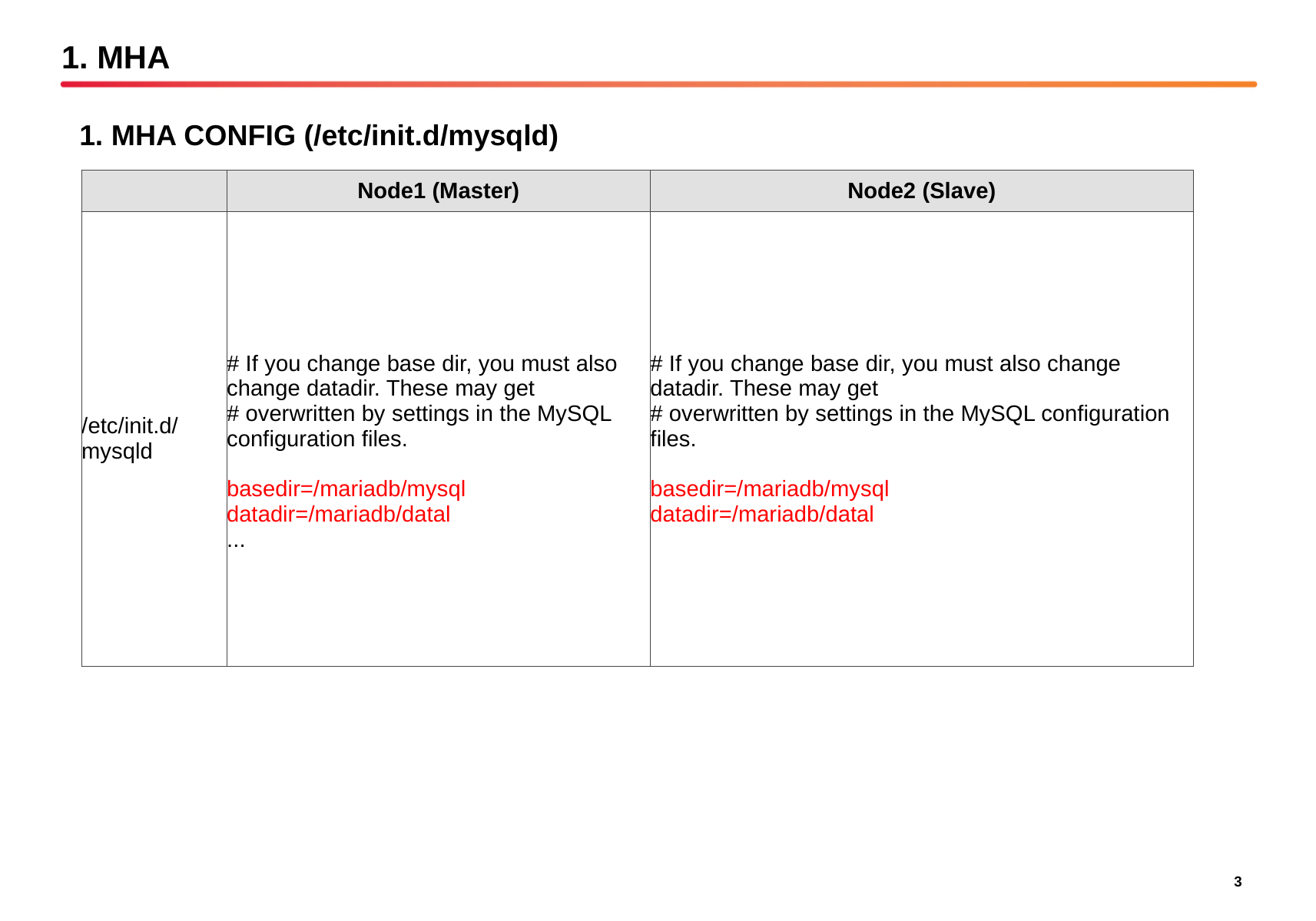

# 1. MHA
1. MHA CONFIG (/etc/init.d/mysqld)

|  | Node1 (Master) | Node2 (Slave) |
| --- | --- | --- |
| /etc/init.d/mysqld | # If you change base dir, you must also change datadir. These may get # overwritten by settings in the MySQL configuration files. basedir=/mariadb/mysql datadir=/mariadb/datal ... | # If you change base dir, you must also change datadir. These may get # overwritten by settings in the MySQL configuration files. basedir=/mariadb/mysql datadir=/mariadb/datal |